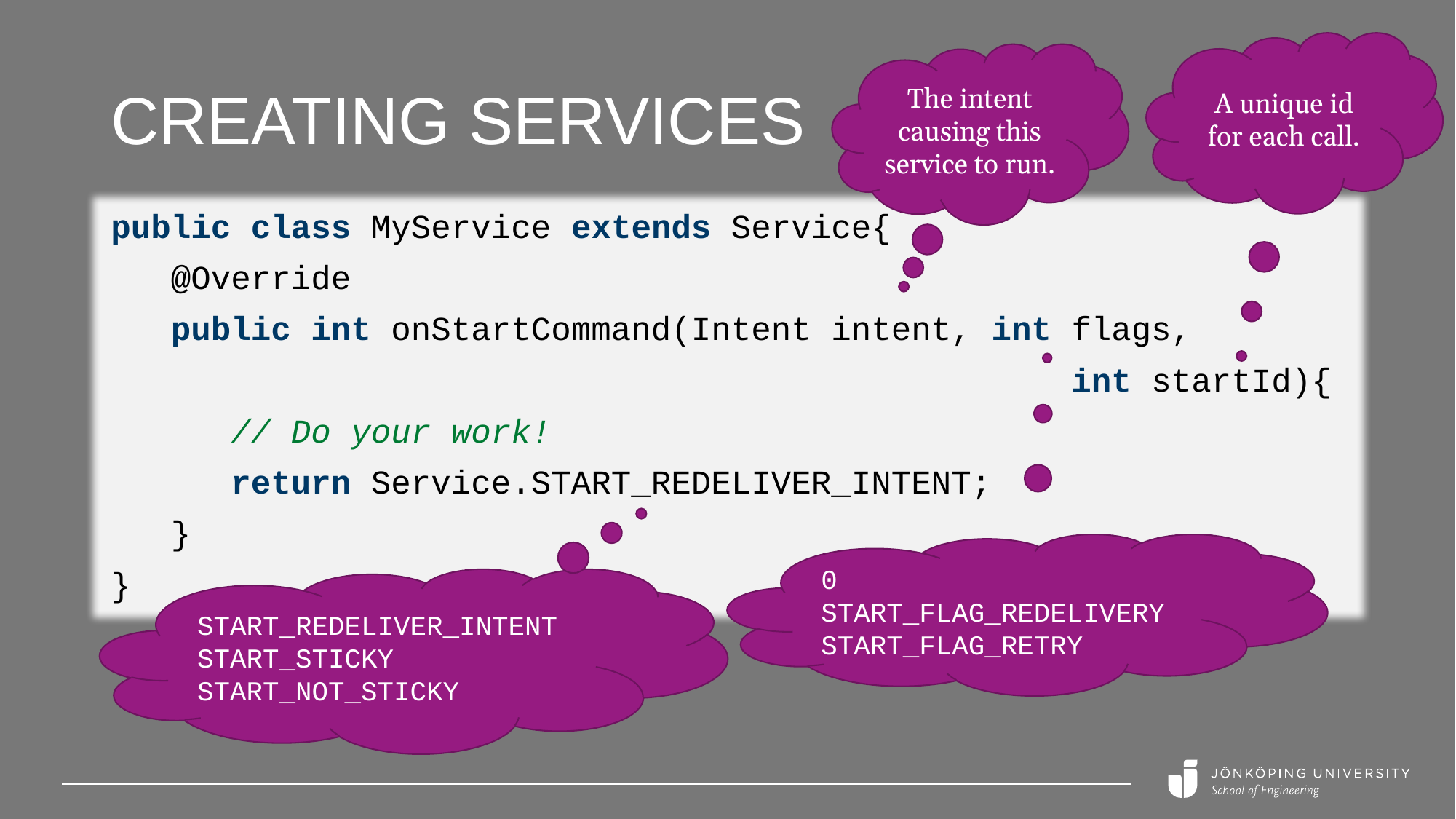

A unique id for each call.
# Creating services
The intent causing this service to run.
public class MyService extends Service{
   @Override
   public int onStartCommand(Intent intent, int flags,
                                                int startId){
      // Do your work!
      return Service.START_REDELIVER_INTENT;
   }
}
0
START_FLAG_REDELIVERY
START_FLAG_RETRY
START_REDELIVER_INTENT
START_STICKY
START_NOT_STICKY